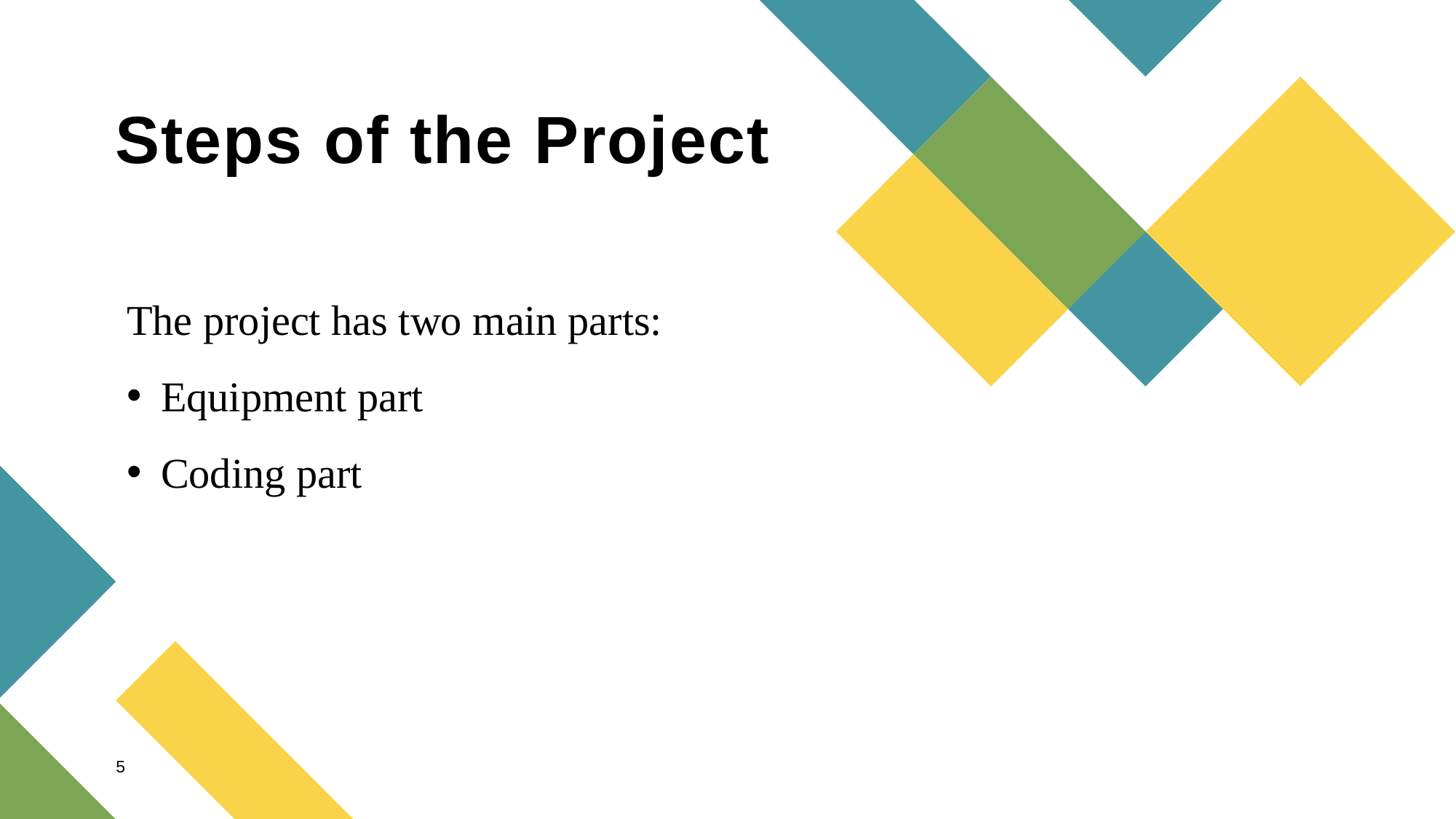

# Steps of the Project
The project has two main parts:
Equipment part
Coding part
5